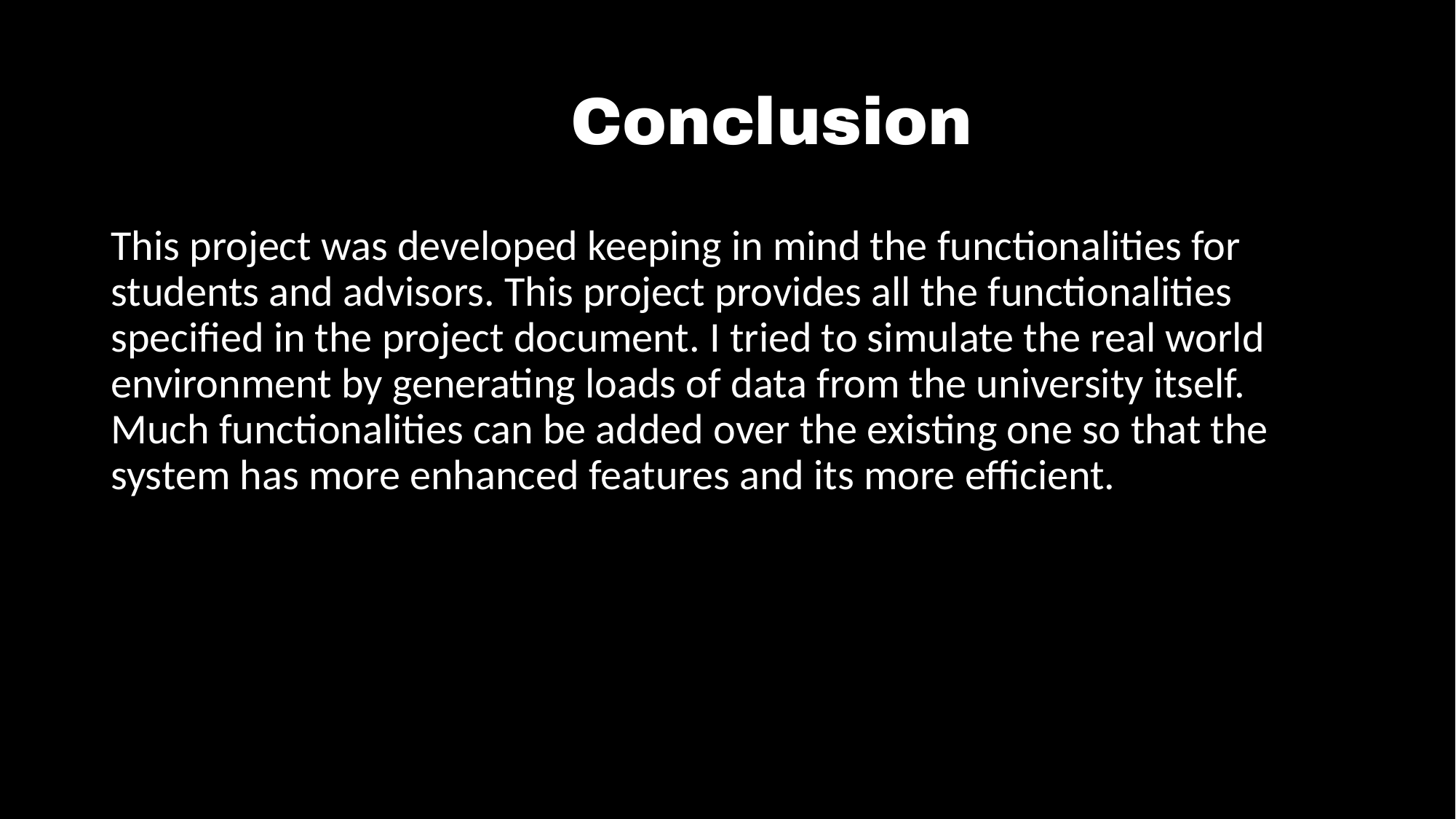

# Conclusion
This project was developed keeping in mind the functionalities for students and advisors. This project provides all the functionalities specified in the project document. I tried to simulate the real world environment by generating loads of data from the university itself. Much functionalities can be added over the existing one so that the system has more enhanced features and its more efficient.